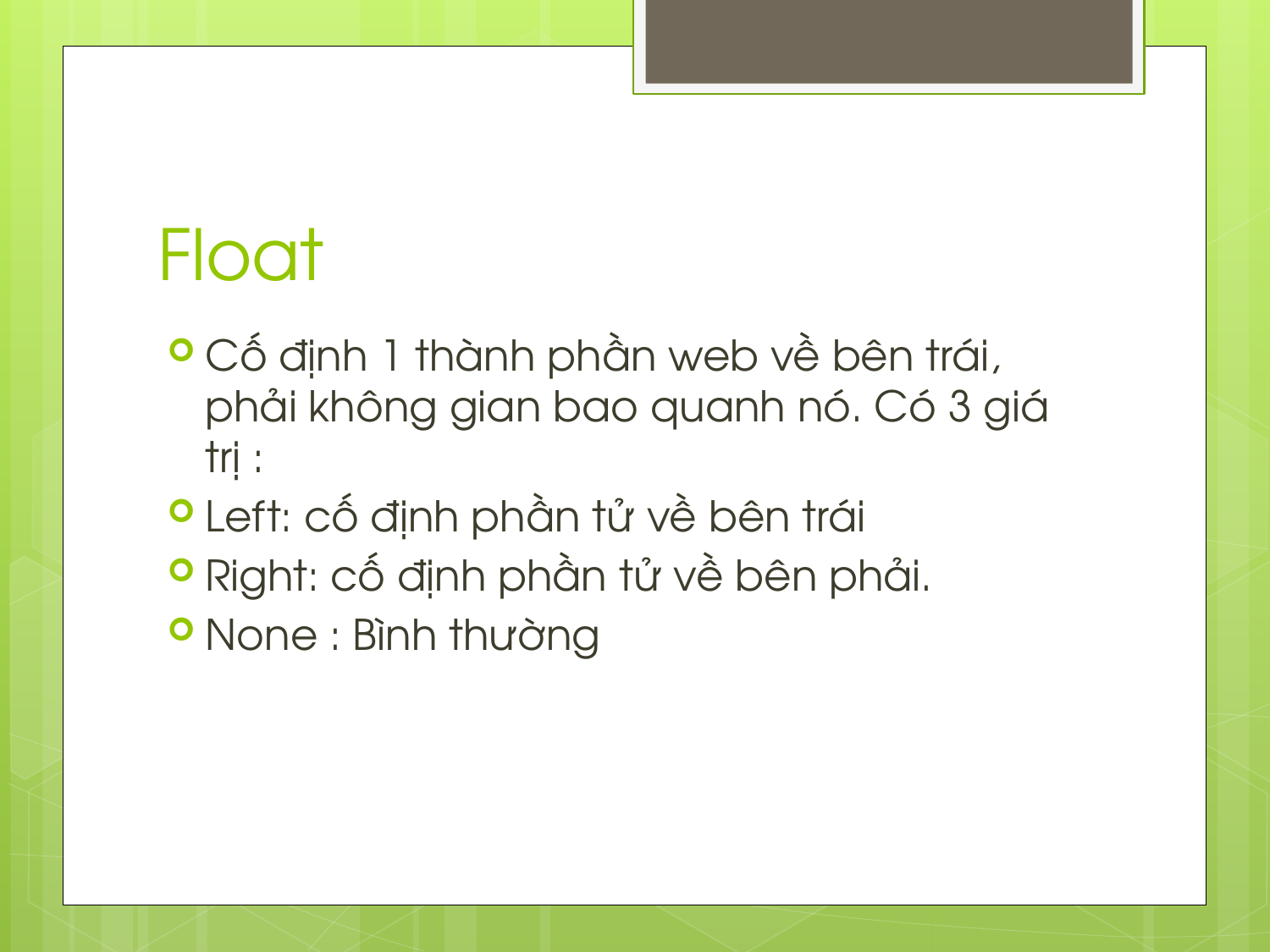

# Float
Cố định 1 thành phần web về bên trái, phải không gian bao quanh nó. Có 3 giá trị :
Left: cố định phần tử về bên trái
Right: cố định phần tử về bên phải.
None : Bình thường